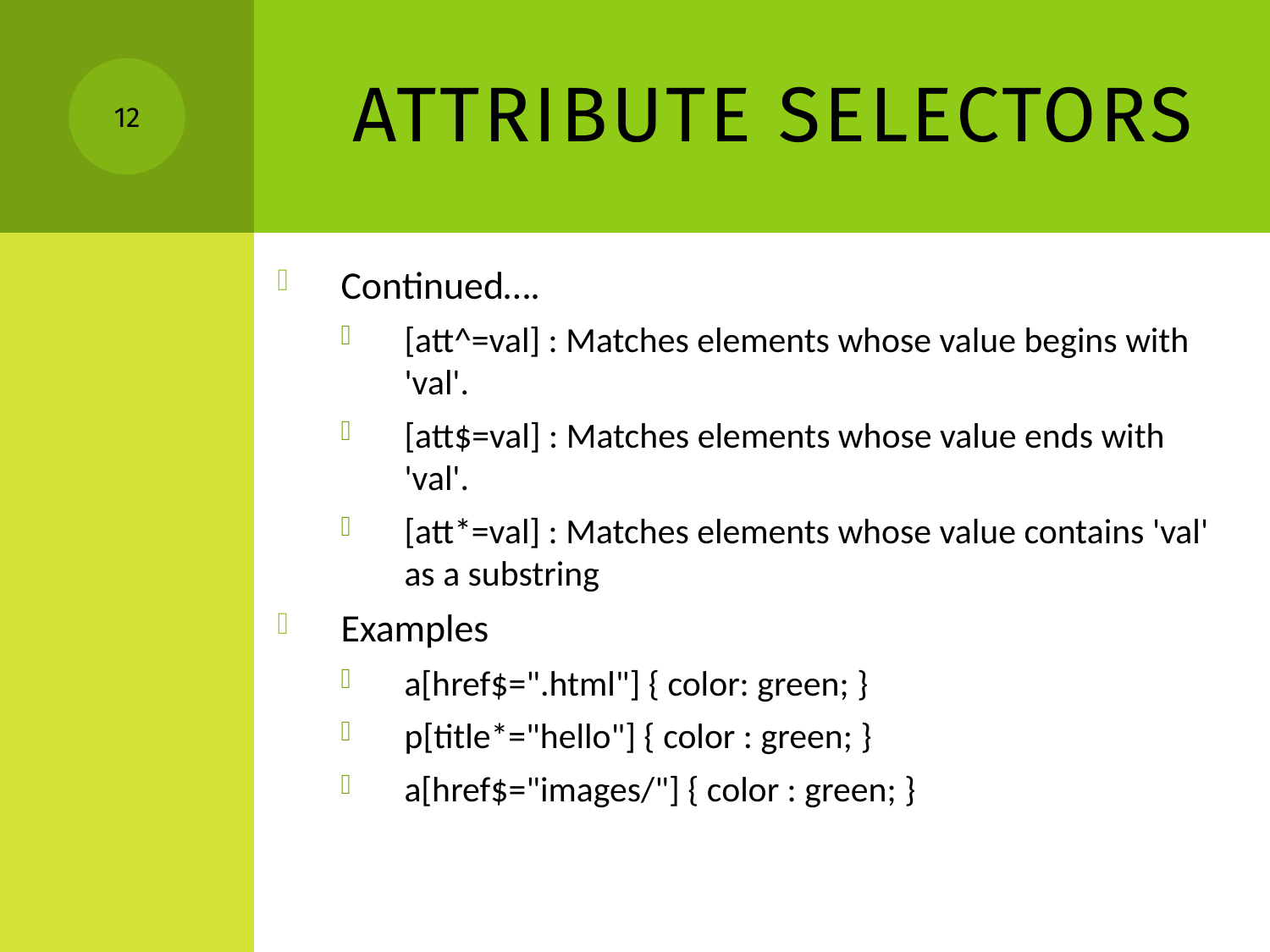

# Attribute Selectors
12
Continued….
[att^=val] : Matches elements whose value begins with 'val'.
[att$=val] : Matches elements whose value ends with 'val'.
[att*=val] : Matches elements whose value contains 'val' as a substring
Examples
a[href$=".html"] { color: green; }
p[title*="hello"] { color : green; }
a[href$="images/"] { color : green; }